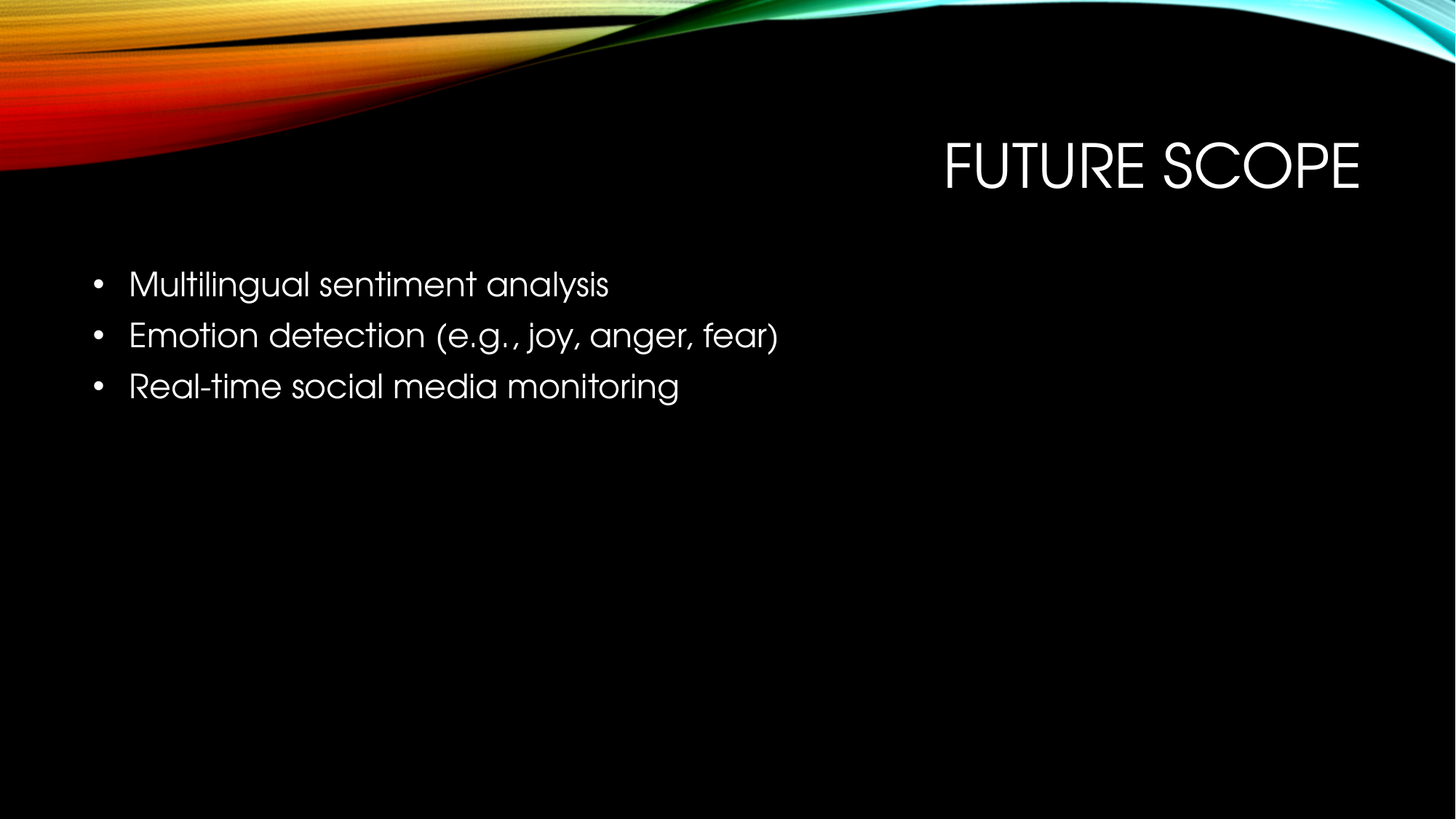

# Future Scope
 Multilingual sentiment analysis
 Emotion detection (e.g., joy, anger, fear)
 Real-time social media monitoring